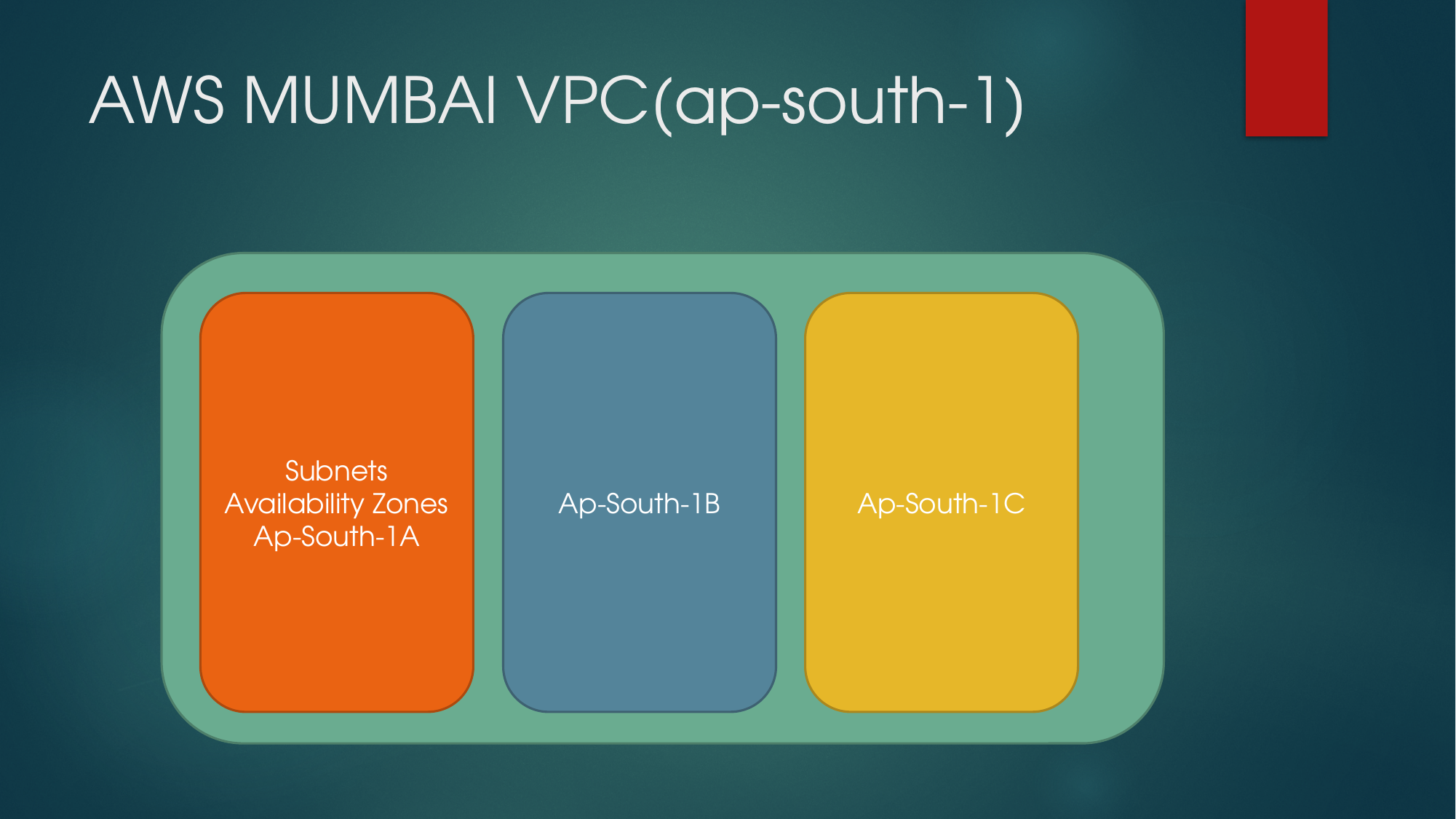

# AWS MUMBAI VPC(ap-south-1)

Ap-South-1C
Ap-South-1B
Subnets
Availability Zones
Ap-South-1A